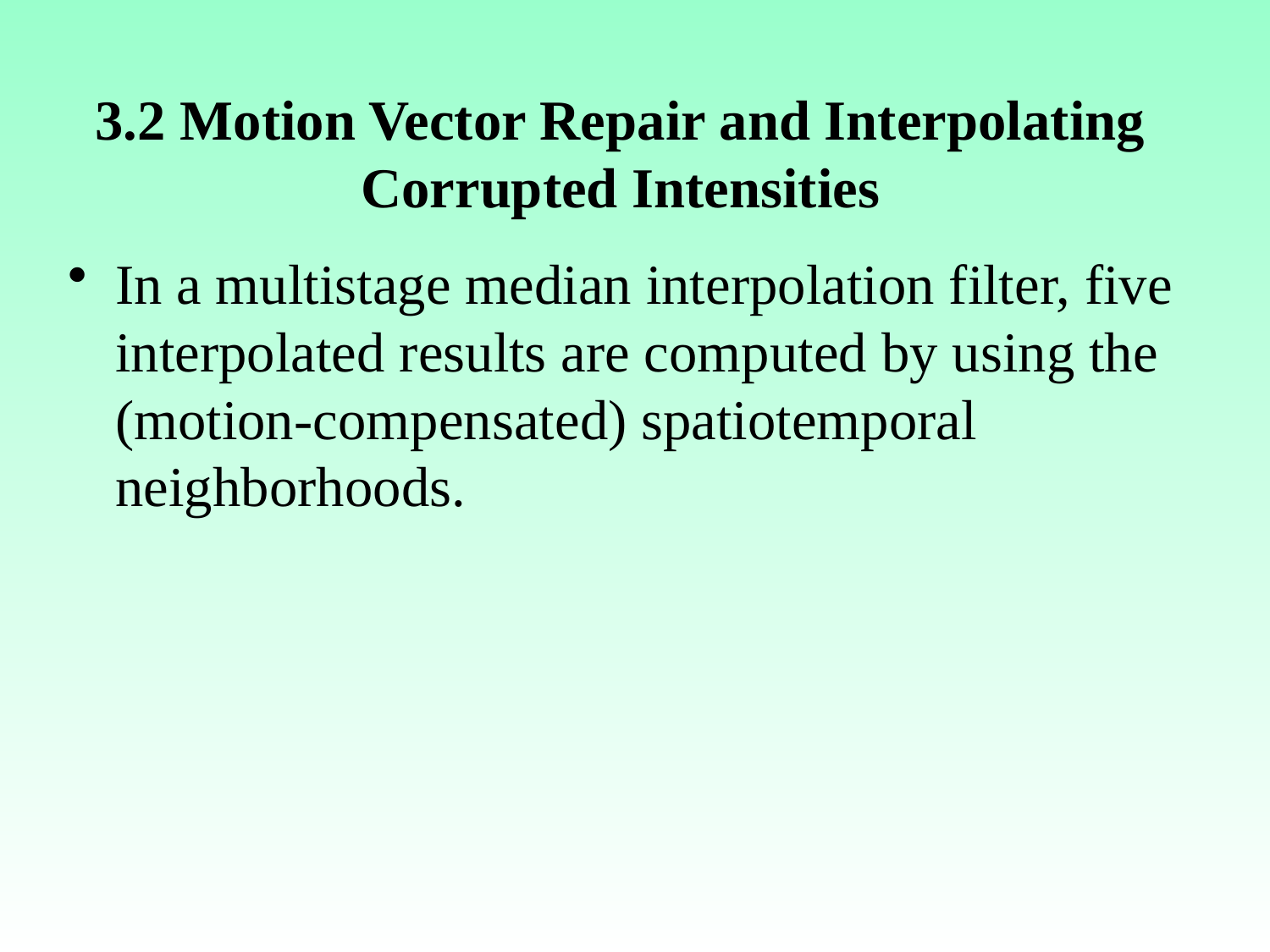

# 3.2 Motion Vector Repair and Interpolating Corrupted Intensities
In a multistage median interpolation filter, five interpolated results are computed by using the (motion-compensated) spatiotemporal neighborhoods.